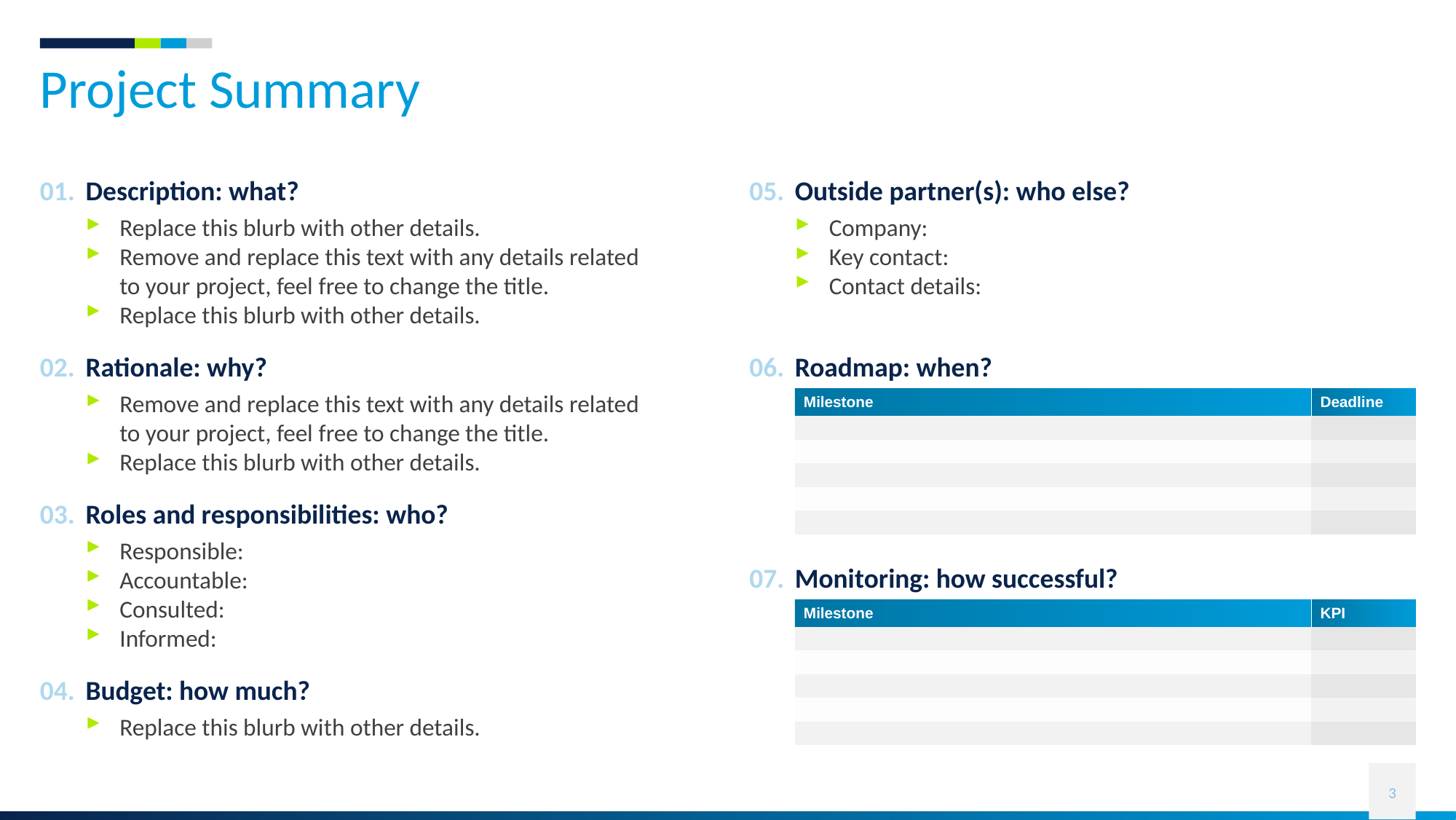

# Project Summary
01.
Description: what?
05.
Outside partner(s): who else?
Replace this blurb with other details.
Remove and replace this text with any details related to your project, feel free to change the title.
Replace this blurb with other details.
Company:
Key contact:
Contact details:
02.
Rationale: why?
06.
Roadmap: when?
Remove and replace this text with any details related to your project, feel free to change the title.
Replace this blurb with other details.
| Milestone | Deadline |
| --- | --- |
|  |  |
|  |  |
|  |  |
|  |  |
|  |  |
03.
Roles and responsibilities: who?
Responsible:
Accountable:
Consulted:
Informed:
07.
Monitoring: how successful?
| Milestone | KPI |
| --- | --- |
|  |  |
|  |  |
|  |  |
|  |  |
|  |  |
04.
Budget: how much?
Replace this blurb with other details.
3